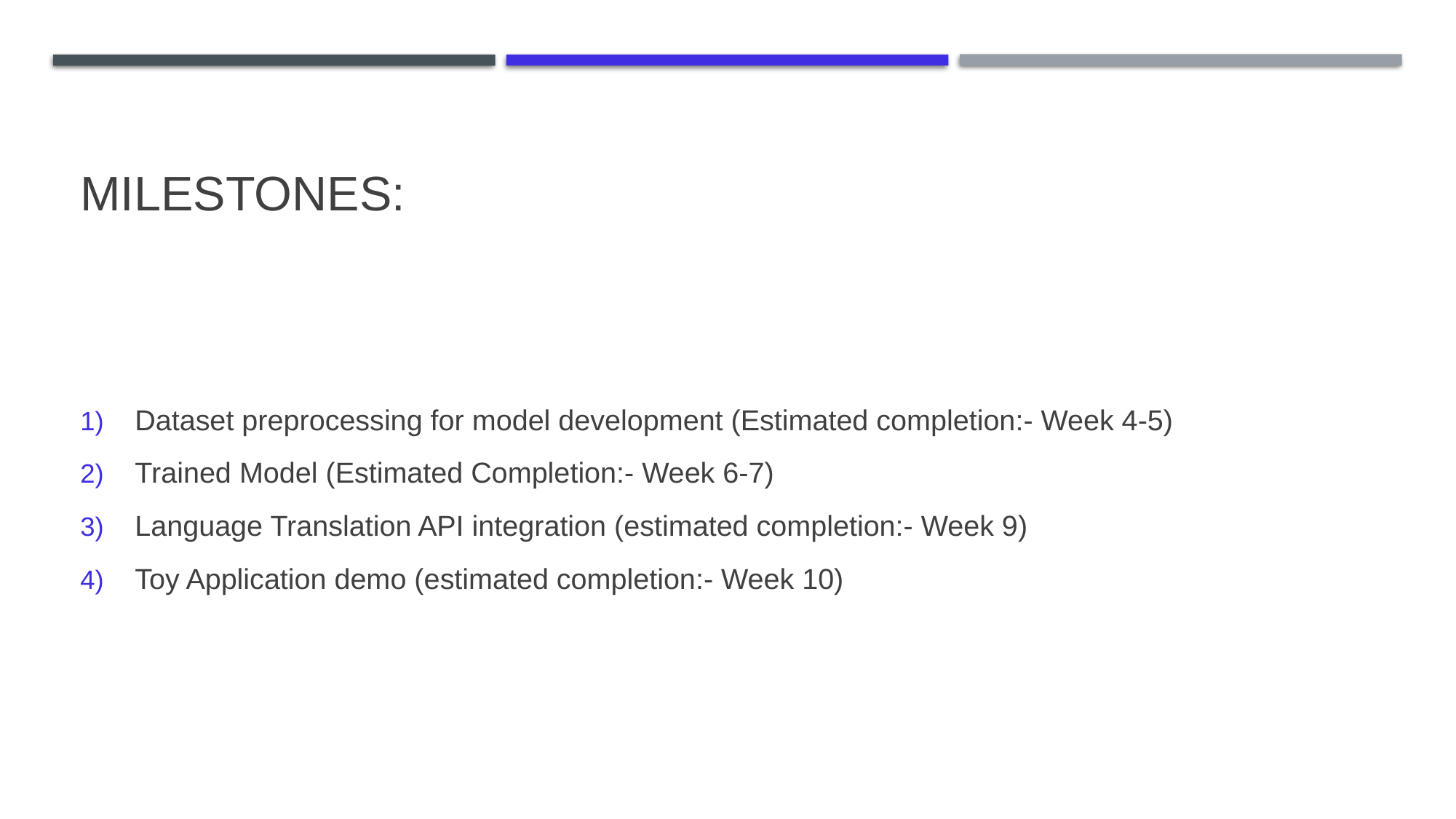

# Milestones:
Dataset preprocessing for model development (Estimated completion:- Week 4-5)
Trained Model (Estimated Completion:- Week 6-7)
Language Translation API integration (estimated completion:- Week 9)
Toy Application demo (estimated completion:- Week 10)